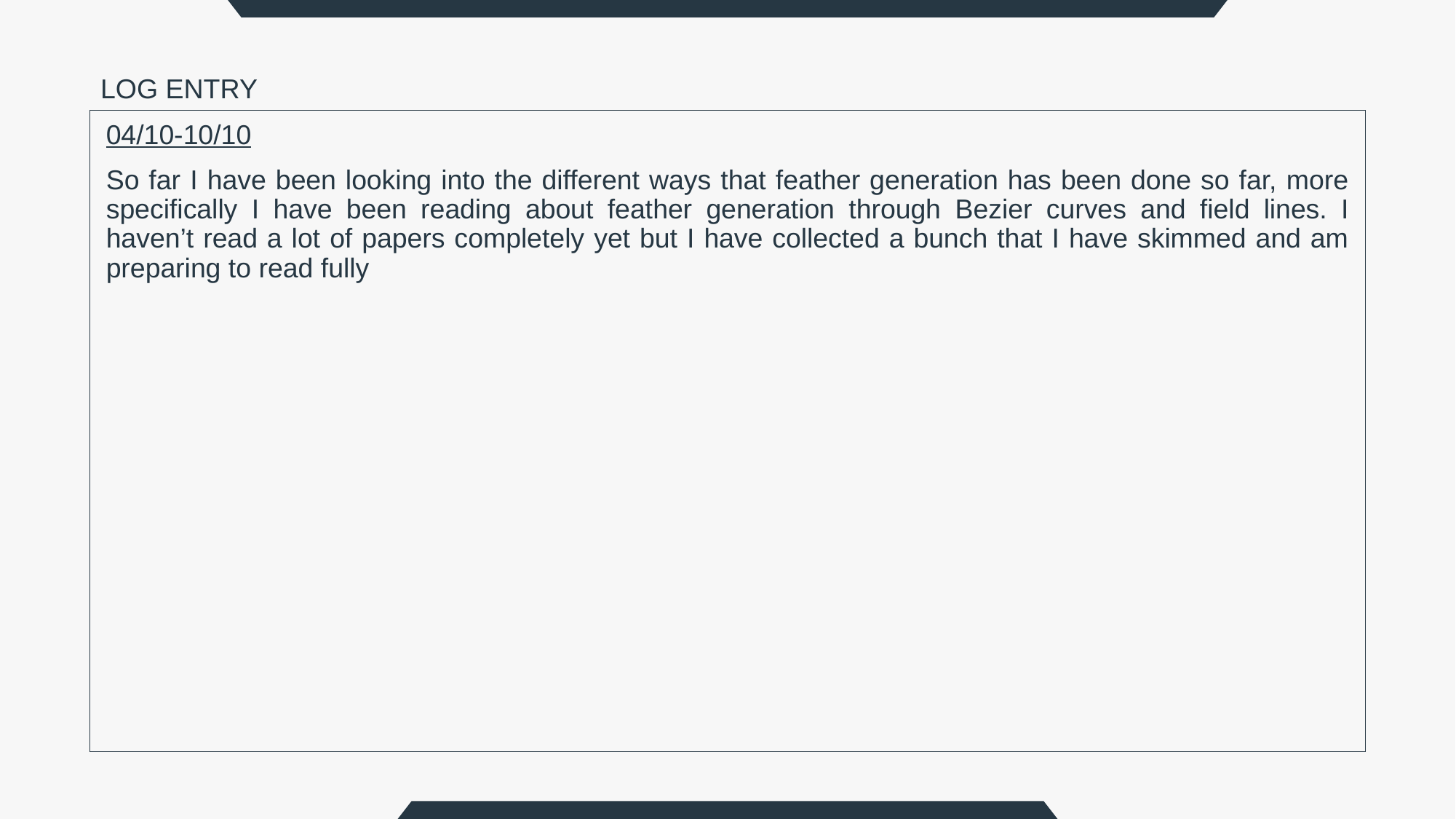

04/10-10/10
So far I have been looking into the different ways that feather generation has been done so far, more specifically I have been reading about feather generation through Bezier curves and field lines. I haven’t read a lot of papers completely yet but I have collected a bunch that I have skimmed and am preparing to read fully